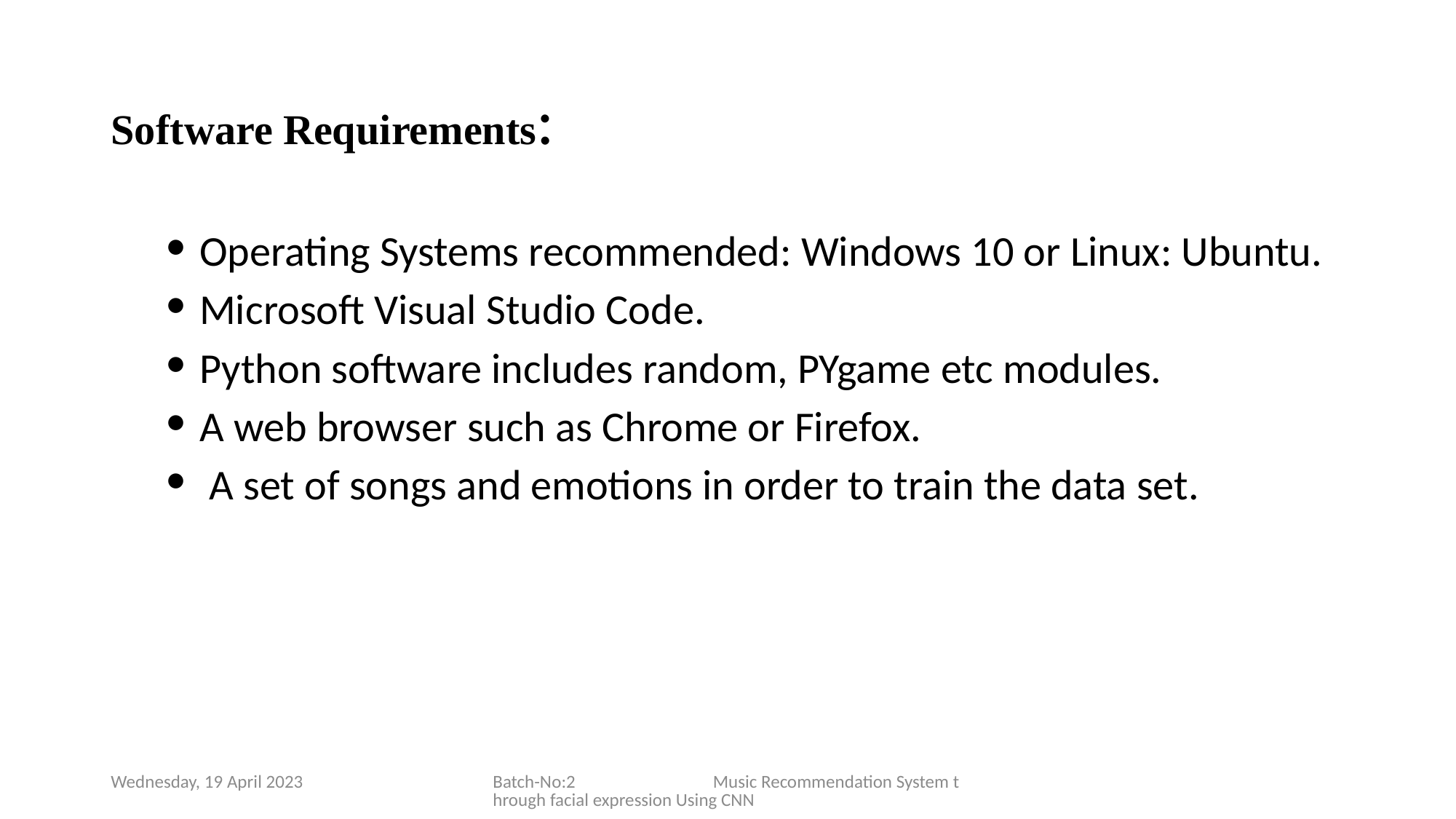

# Software Requirements:
Operating Systems recommended: Windows 10 or Linux: Ubuntu.
Microsoft Visual Studio Code.
Python software includes random, PYgame etc modules.
A web browser such as Chrome or Firefox.
 A set of songs and emotions in order to train the data set.

Wednesday, 19 April 2023
Batch-No:2                                 Music Recommendation System through facial expression Using CNN